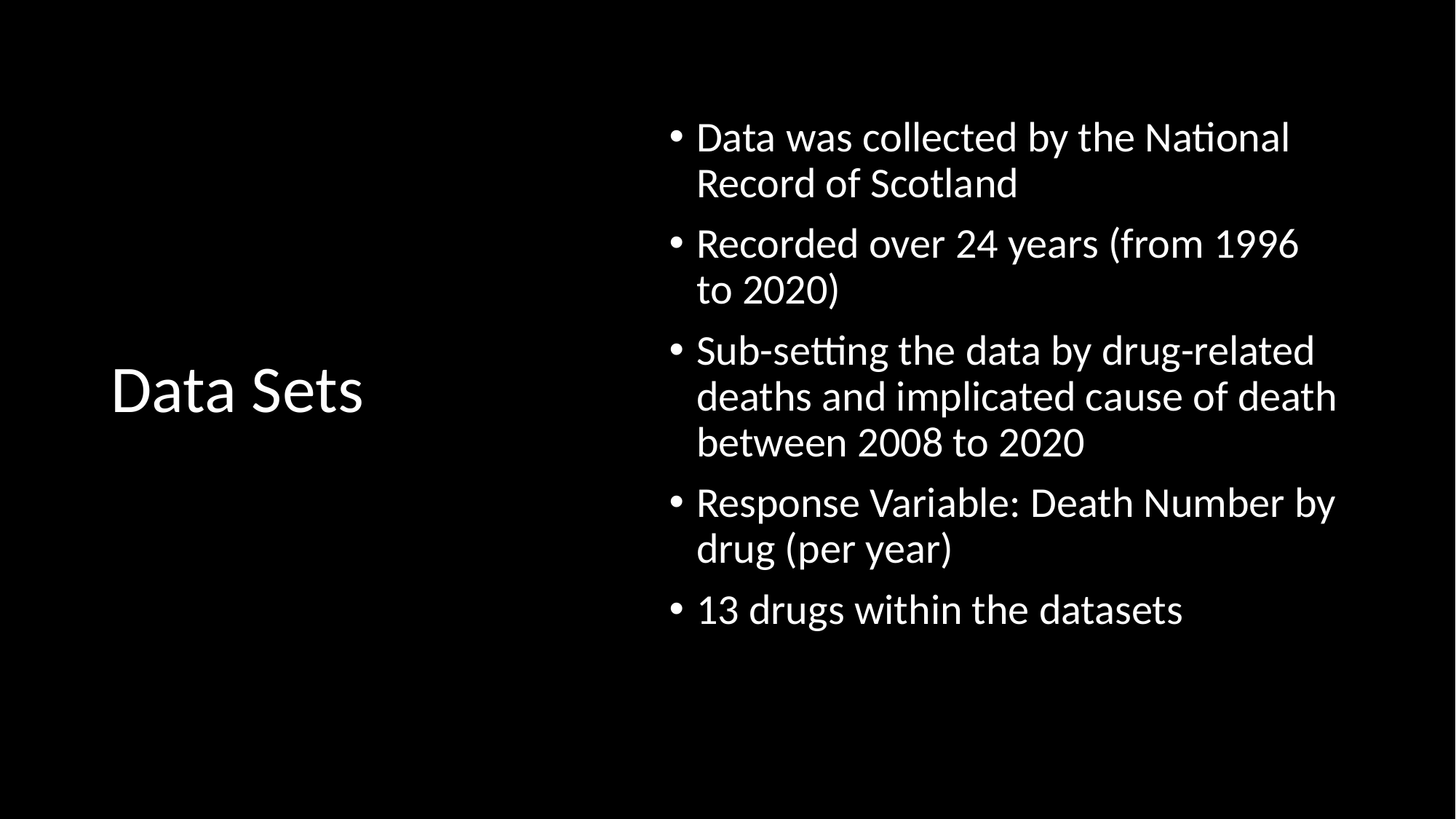

# Data Sets

Data was collected by the National Record of Scotland
Recorded over 24 years (from 1996 to 2020)
Sub-setting the data by drug-related deaths and implicated cause of death between 2008 to 2020
Response Variable: Death Number by drug (per year)
13 drugs within the datasets